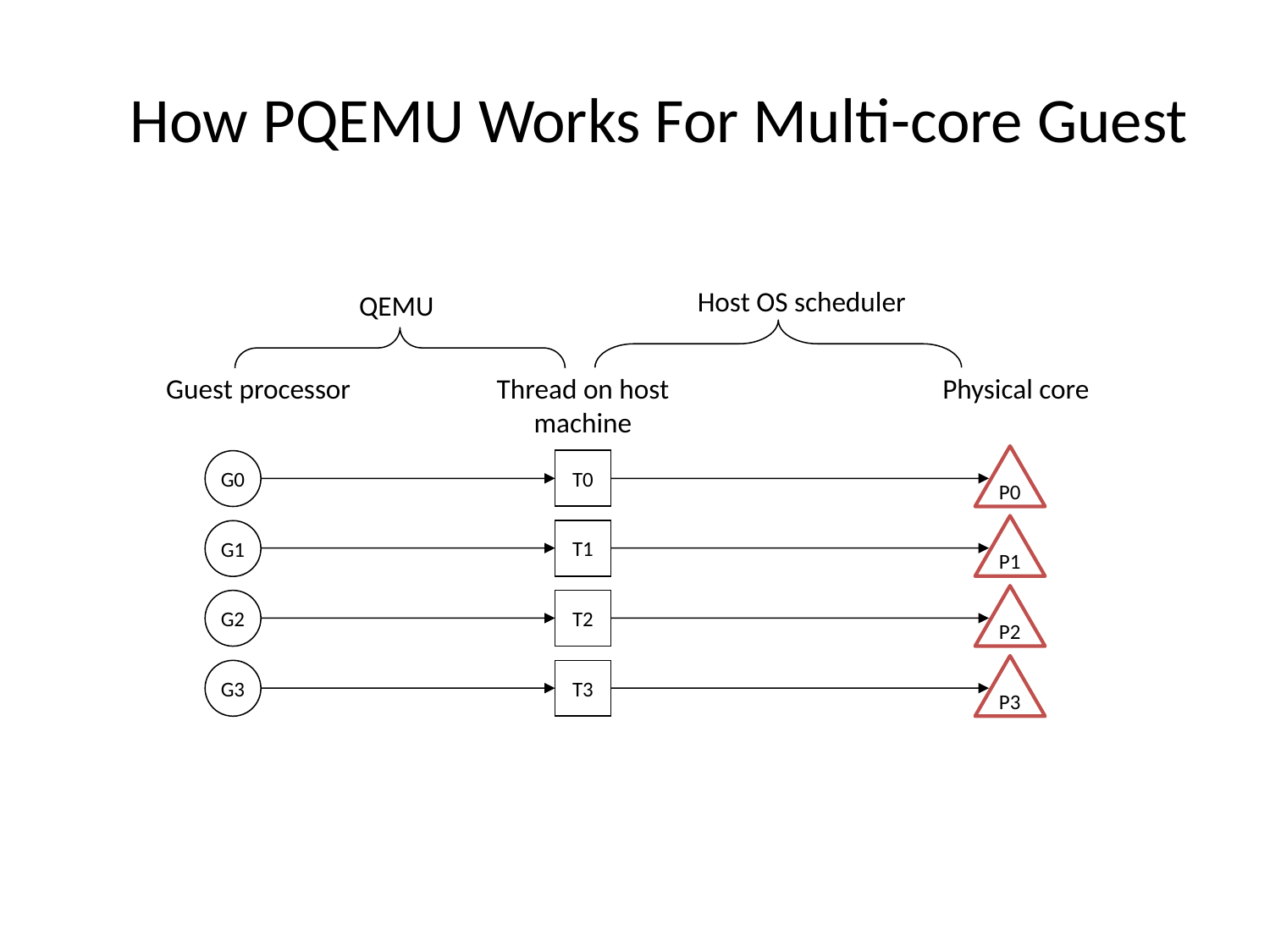

# How PQEMU Works For Multi-core Guest

Host OS scheduler
QEMU
Guest processor
Thread on host machine
Physical core
P0
T0
G0

P1
T1
G1

P2
G2
T2

P3
G3
T3